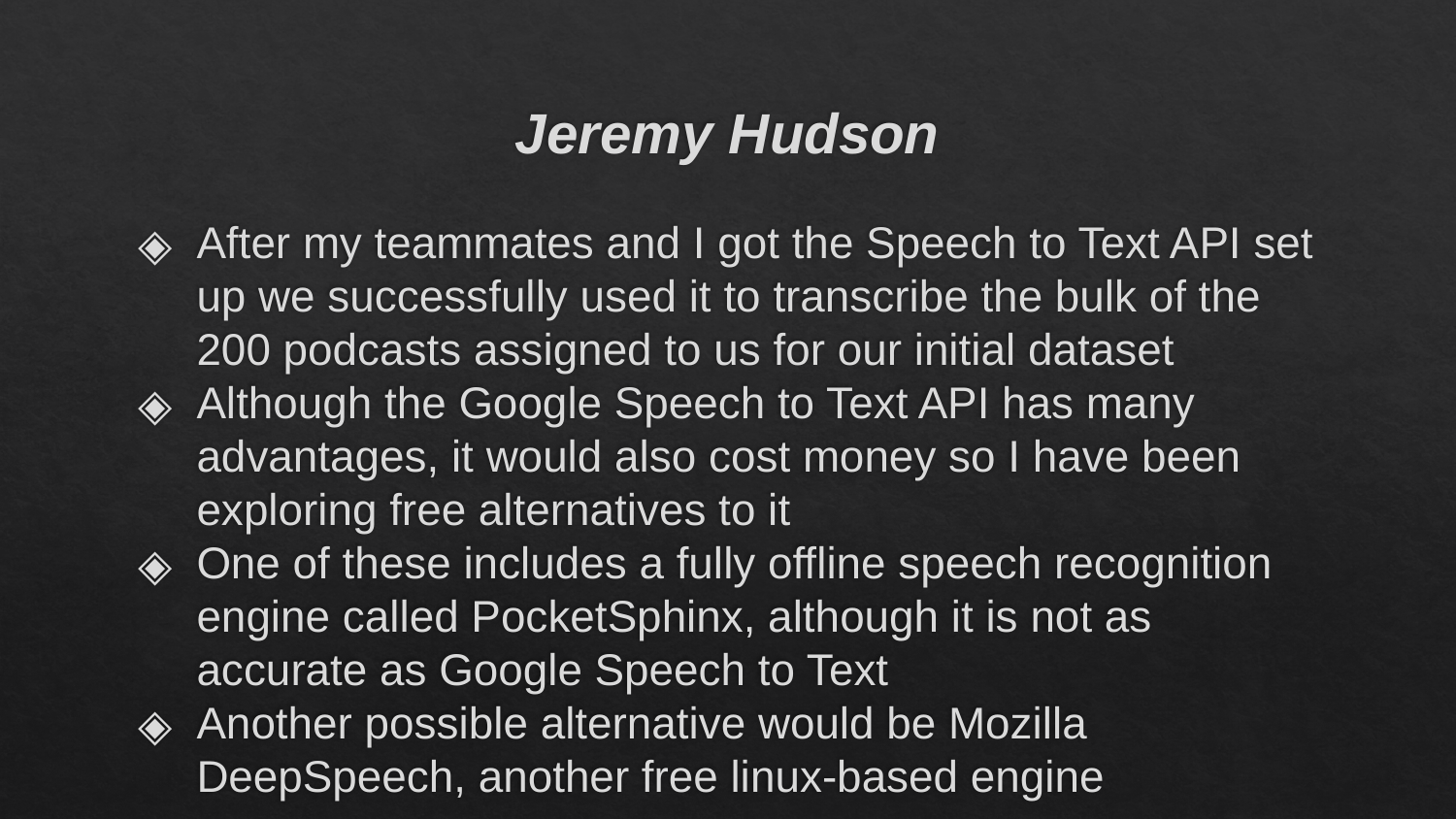

# Jeremy Hudson
After my teammates and I got the Speech to Text API set up we successfully used it to transcribe the bulk of the 200 podcasts assigned to us for our initial dataset
Although the Google Speech to Text API has many  advantages, it would also cost money so I have been exploring free alternatives to it
One of these includes a fully offline speech recognition engine called PocketSphinx, although it is not as accurate as Google Speech to Text
Another possible alternative would be Mozilla DeepSpeech, another free linux-based engine